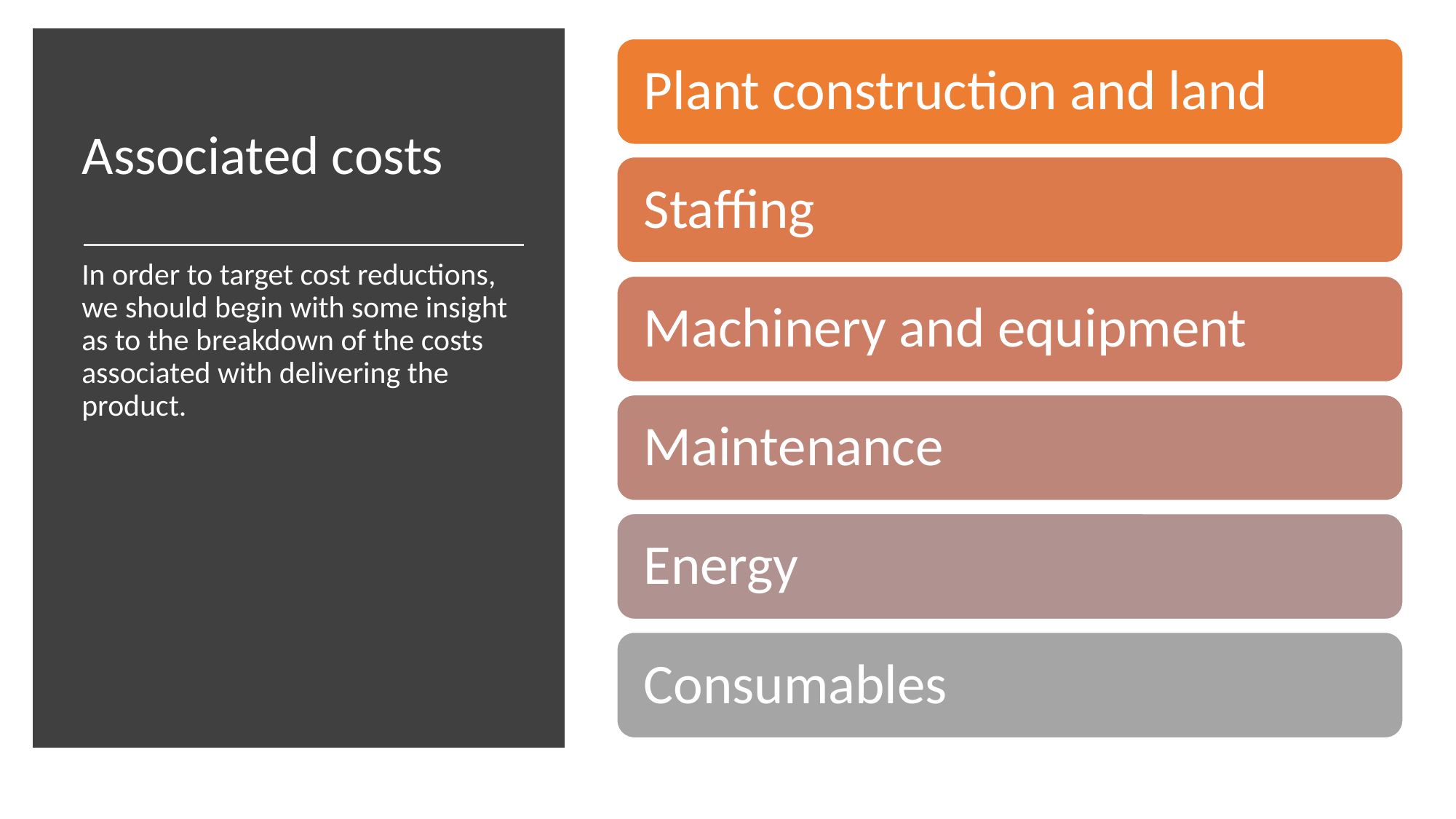

Plant construction and land
Staffing
Machinery and equipment
Maintenance
Energy
Consumables
# Associated costs
In order to target cost reductions, we should begin with some insight as to the breakdown of the costs associated with delivering the product.